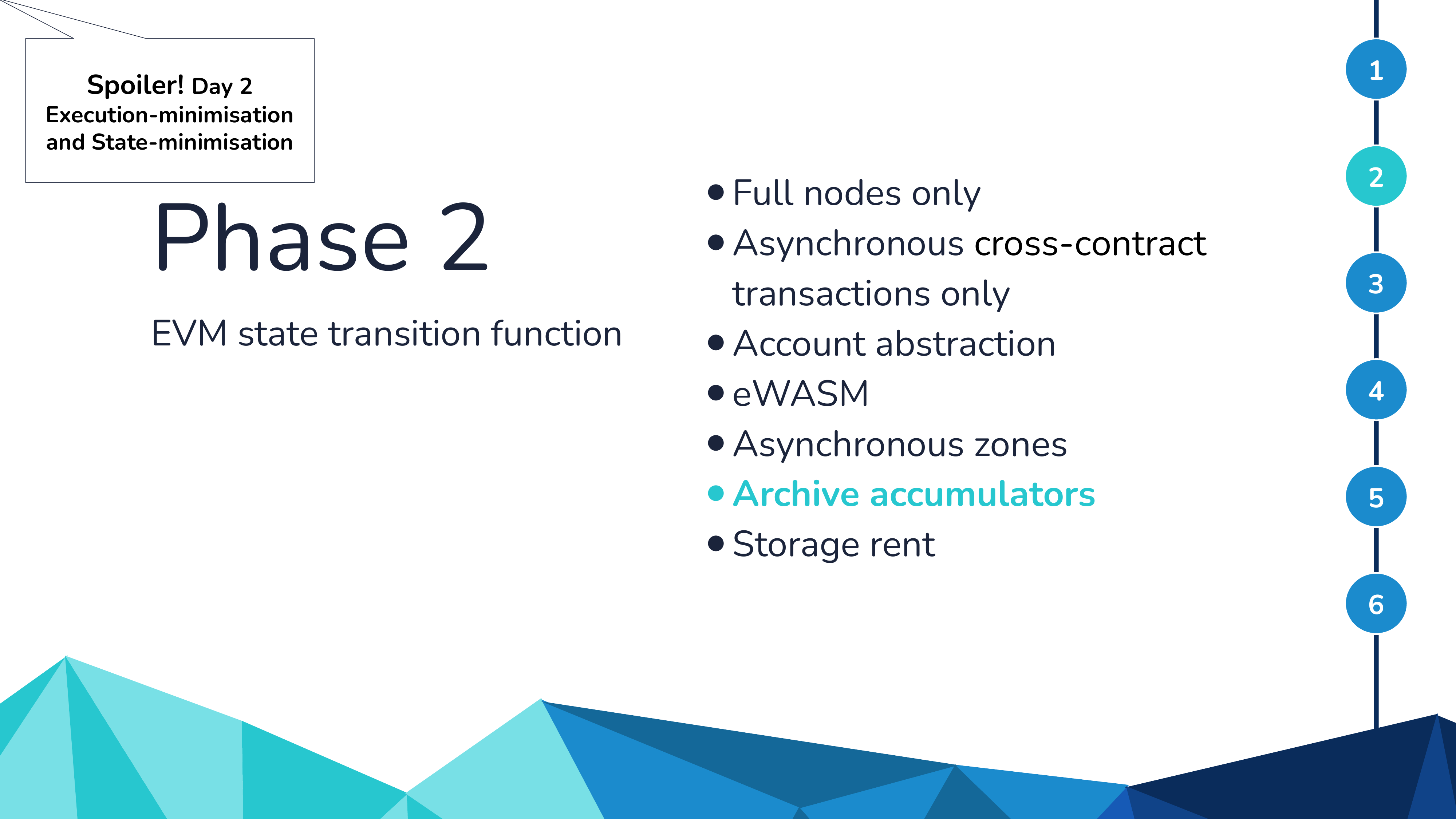

Spoiler! Day 2
Execution-minimisation and State-minimisation
1
2
Full nodes only
Asynchronous cross-contract transactions only
Account abstraction
eWASM
Asynchronous zones
Archive accumulators
Storage rent
Phase 2
3
EVM state transition function
4
5
6